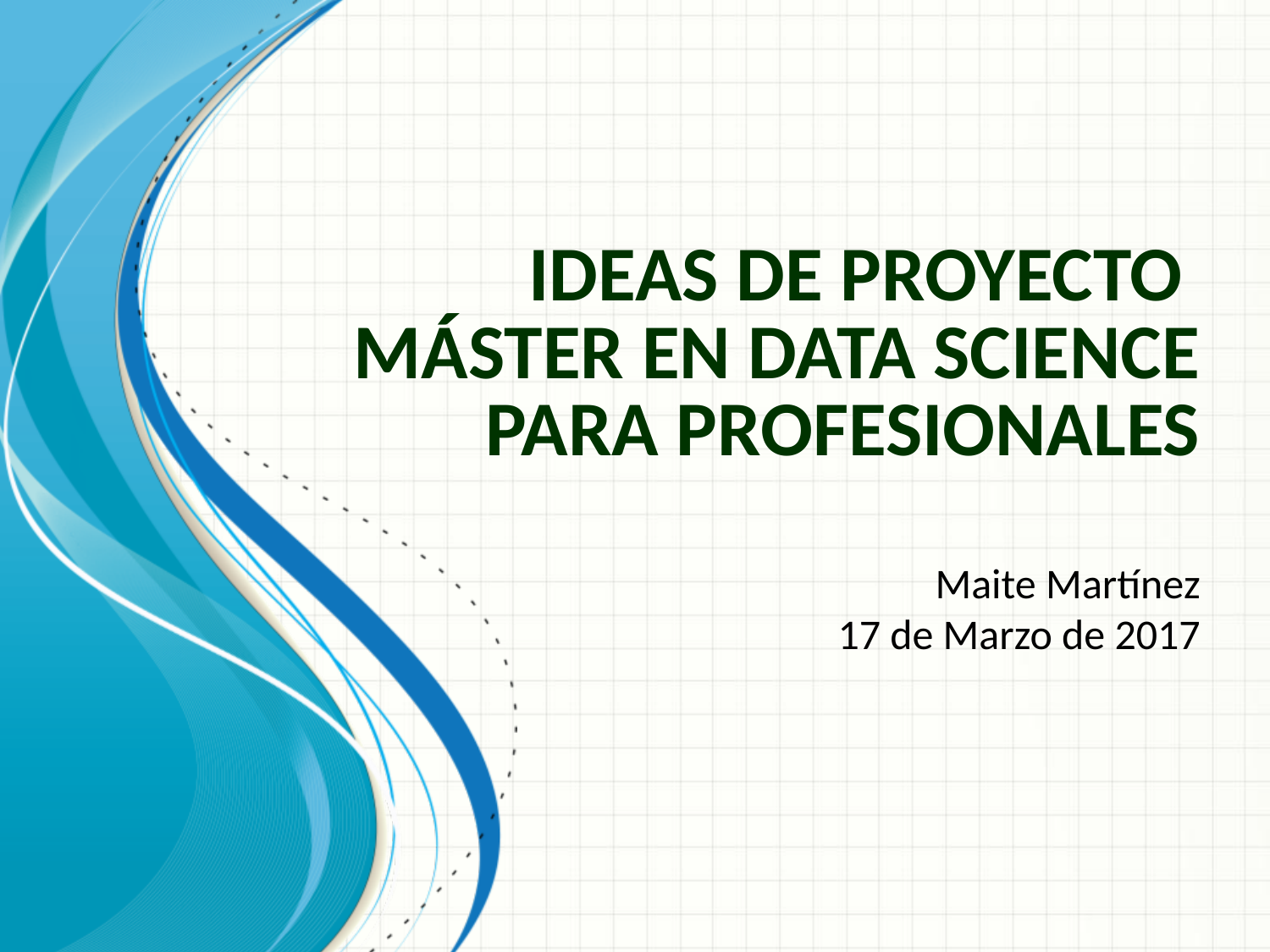

# Ideas de Proyecto Máster en Data Science para Profesionales
Maite Martínez
17 de Marzo de 2017